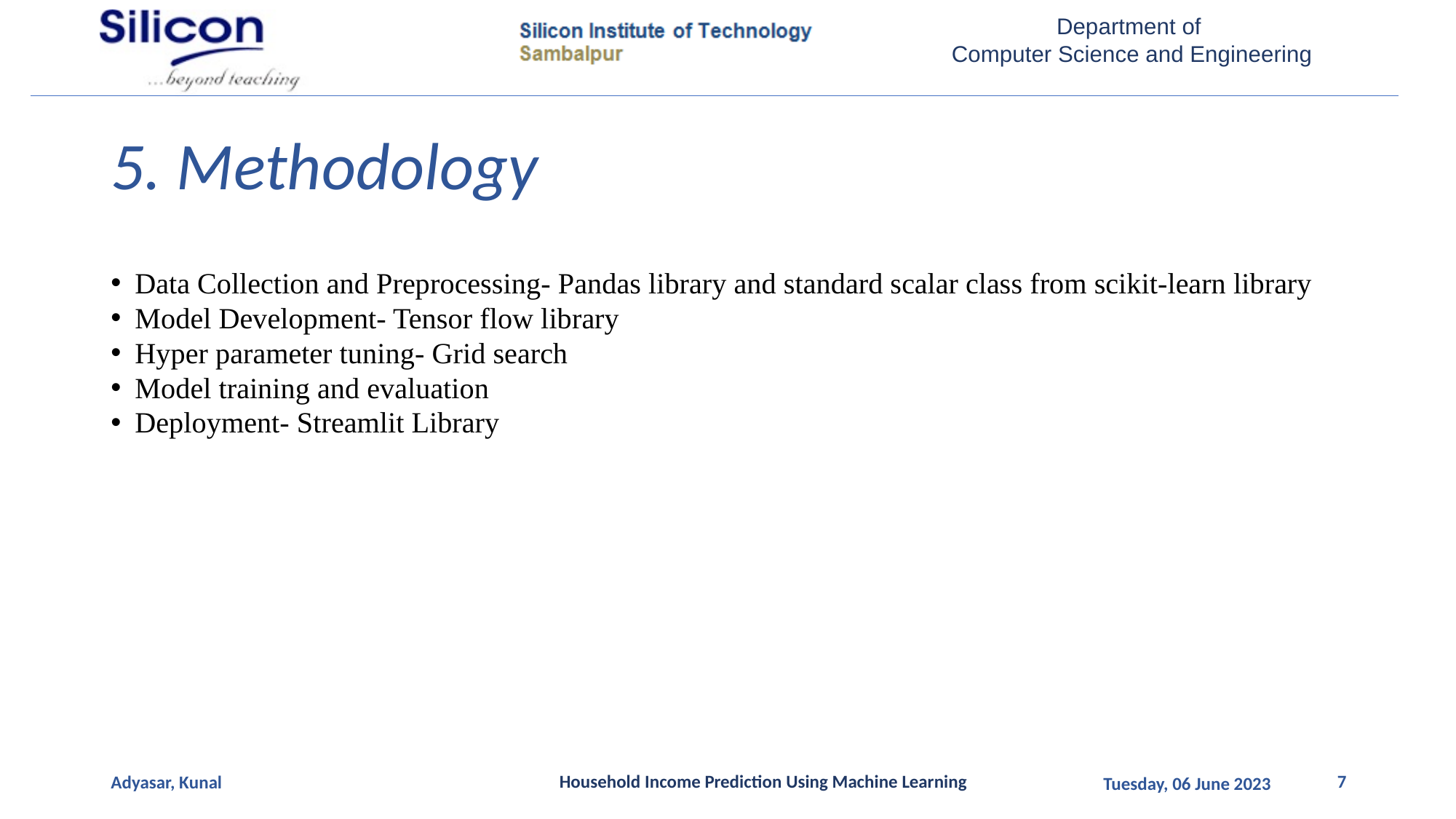

# 5. Methodology
Data Collection and Preprocessing- Pandas library and standard scalar class from scikit-learn library
Model Development- Tensor flow library
Hyper parameter tuning- Grid search
Model training and evaluation
Deployment- Streamlit Library

Household Income Prediction Using Machine Learning
7